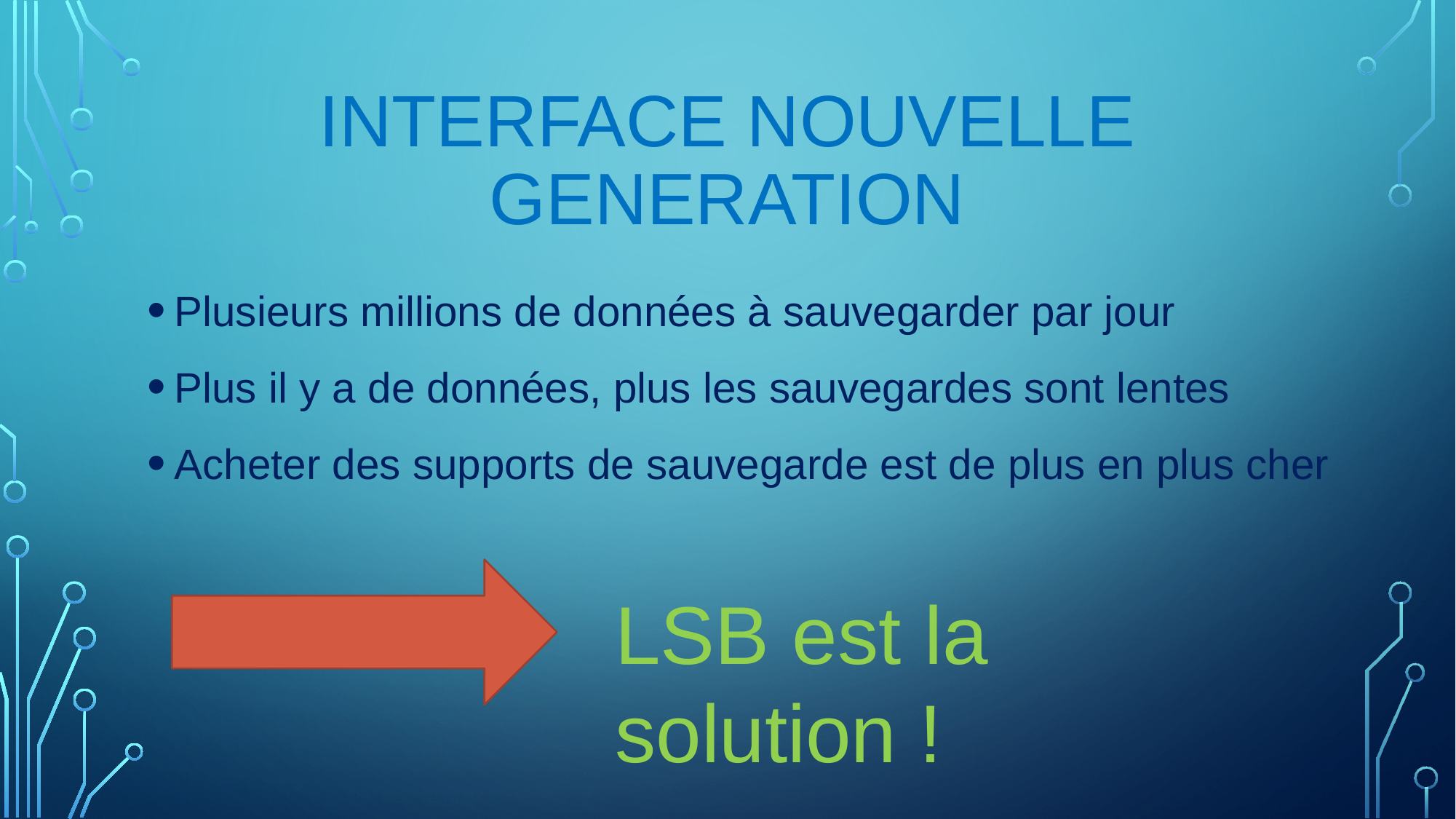

# Interface NOUVELLE GENERATION
Plusieurs millions de données à sauvegarder par jour
Plus il y a de données, plus les sauvegardes sont lentes
Acheter des supports de sauvegarde est de plus en plus cher

LSB est la solution !